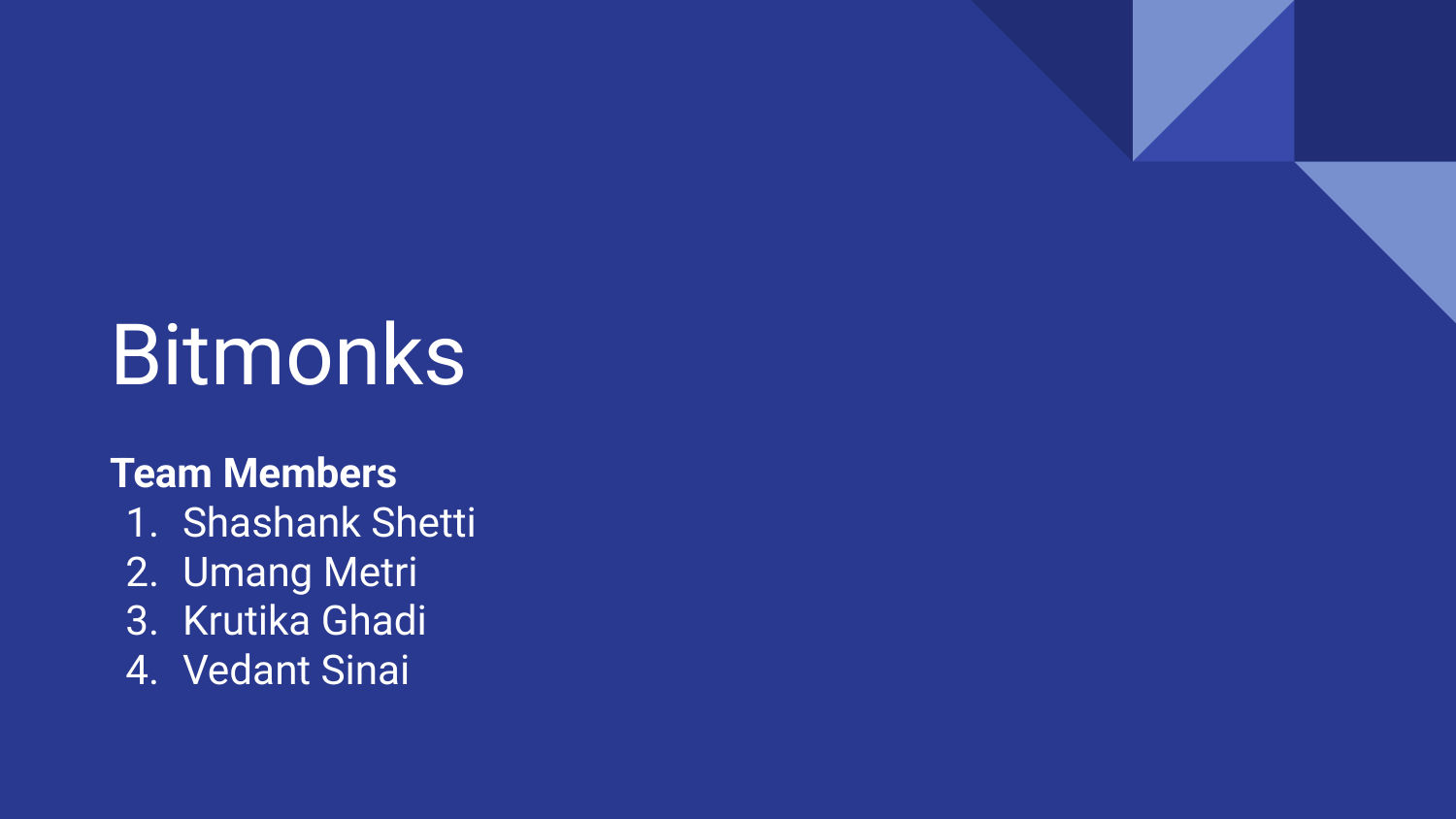

# Bitmonks
Team Members
Shashank Shetti
Umang Metri
Krutika Ghadi
Vedant Sinai